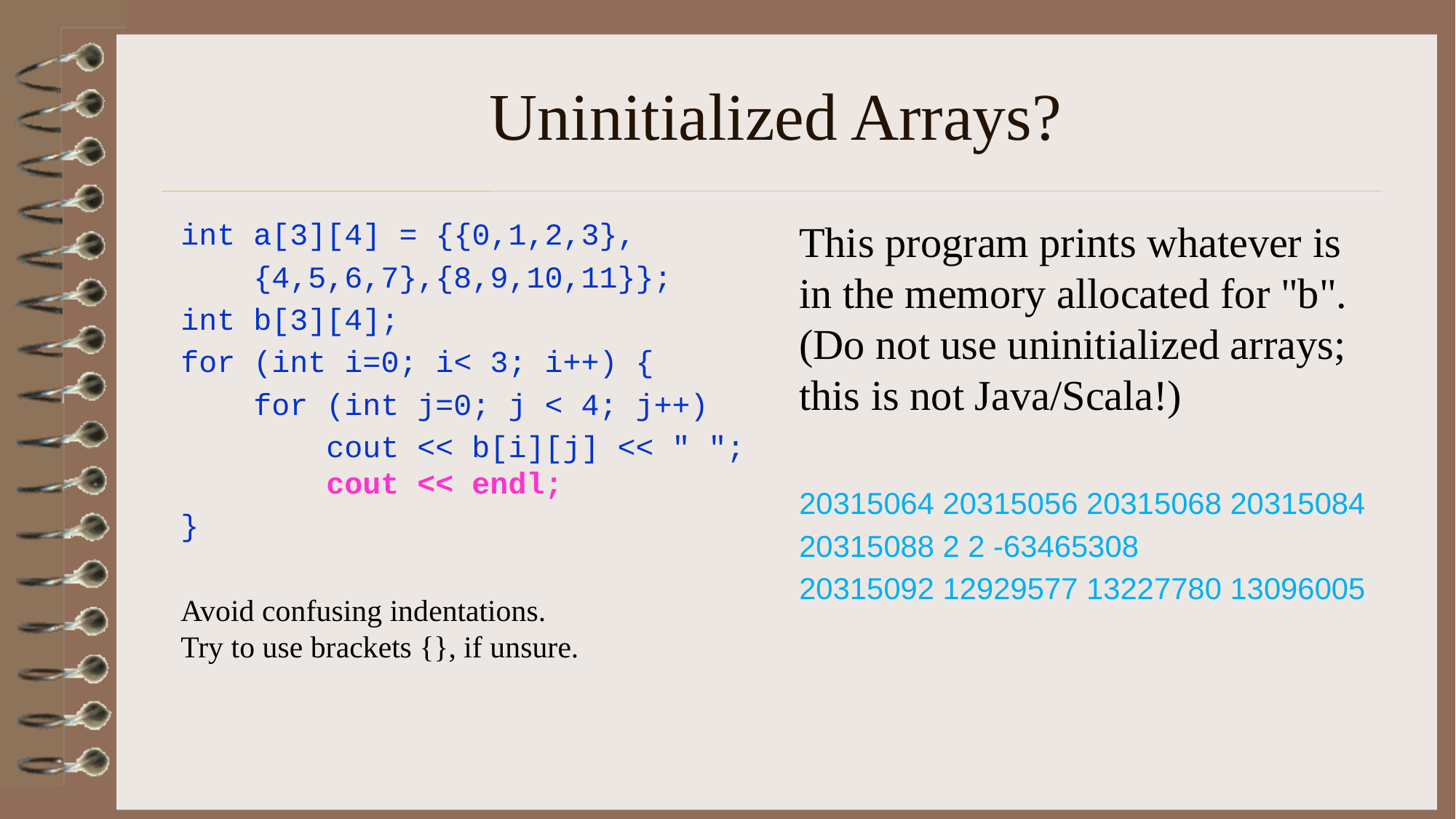

# Uninitialized Arrays?
int a[3][4] = {{0,1,2,3},
    {4,5,6,7},{8,9,10,11}};
int b[3][4];
for (int i=0; i< 3; i++) {
    for (int j=0; j < 4; j++)
        cout << b[i][j] << " ";
        cout << endl;
}

Avoid confusing indentations.
Try to use brackets {}, if unsure.
This program prints whatever is in the memory allocated for "b".
(Do not use uninitialized arrays; this is not Java/Scala!)

20315064 20315056 20315068 20315084
20315088 2 2 -63465308
20315092 12929577 13227780 13096005